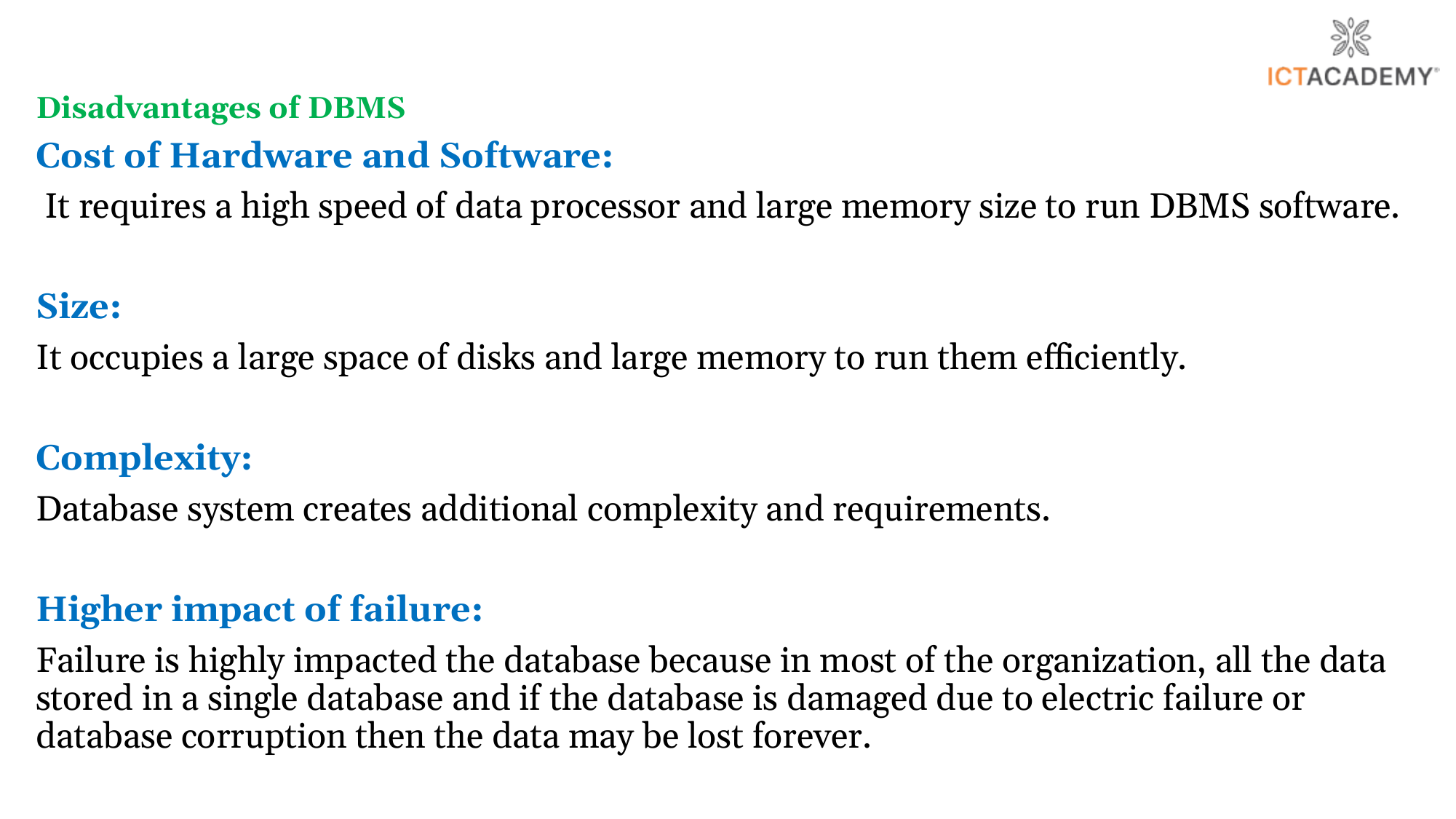

Disadvantages of DBMS
Cost of Hardware and Software:
 It requires a high speed of data processor and large memory size to run DBMS software.

Size:
It occupies a large space of disks and large memory to run them efficiently.

Complexity:
Database system creates additional complexity and requirements.

Higher impact of failure:
Failure is highly impacted the database because in most of the organization, all the data stored in a single database and if the database is damaged due to electric failure or database corruption then the data may be lost forever.